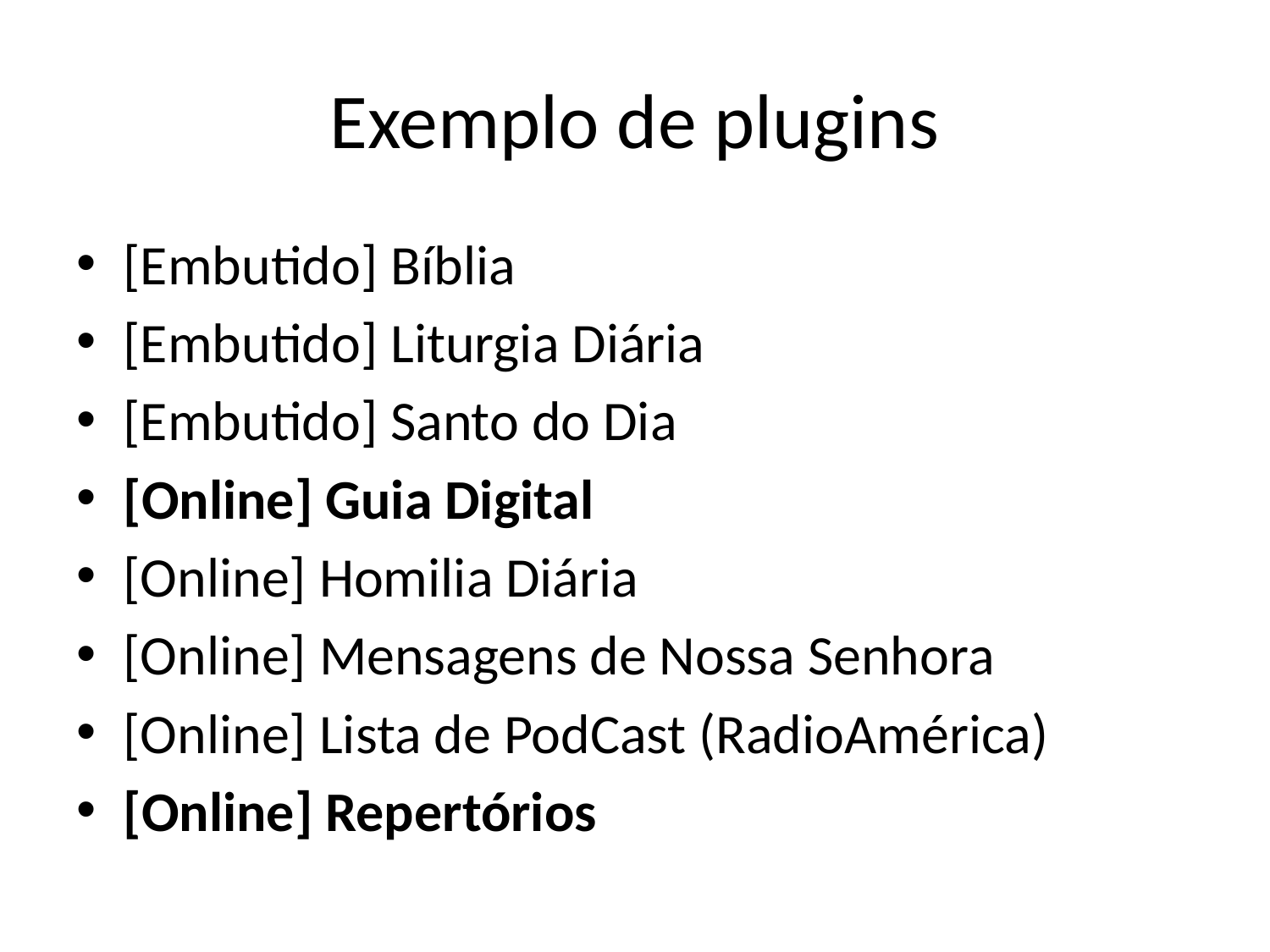

# Exemplo de plugins
[Embutido] Bíblia
[Embutido] Liturgia Diária
[Embutido] Santo do Dia
[Online] Guia Digital
[Online] Homilia Diária
[Online] Mensagens de Nossa Senhora
[Online] Lista de PodCast (RadioAmérica)
[Online] Repertórios